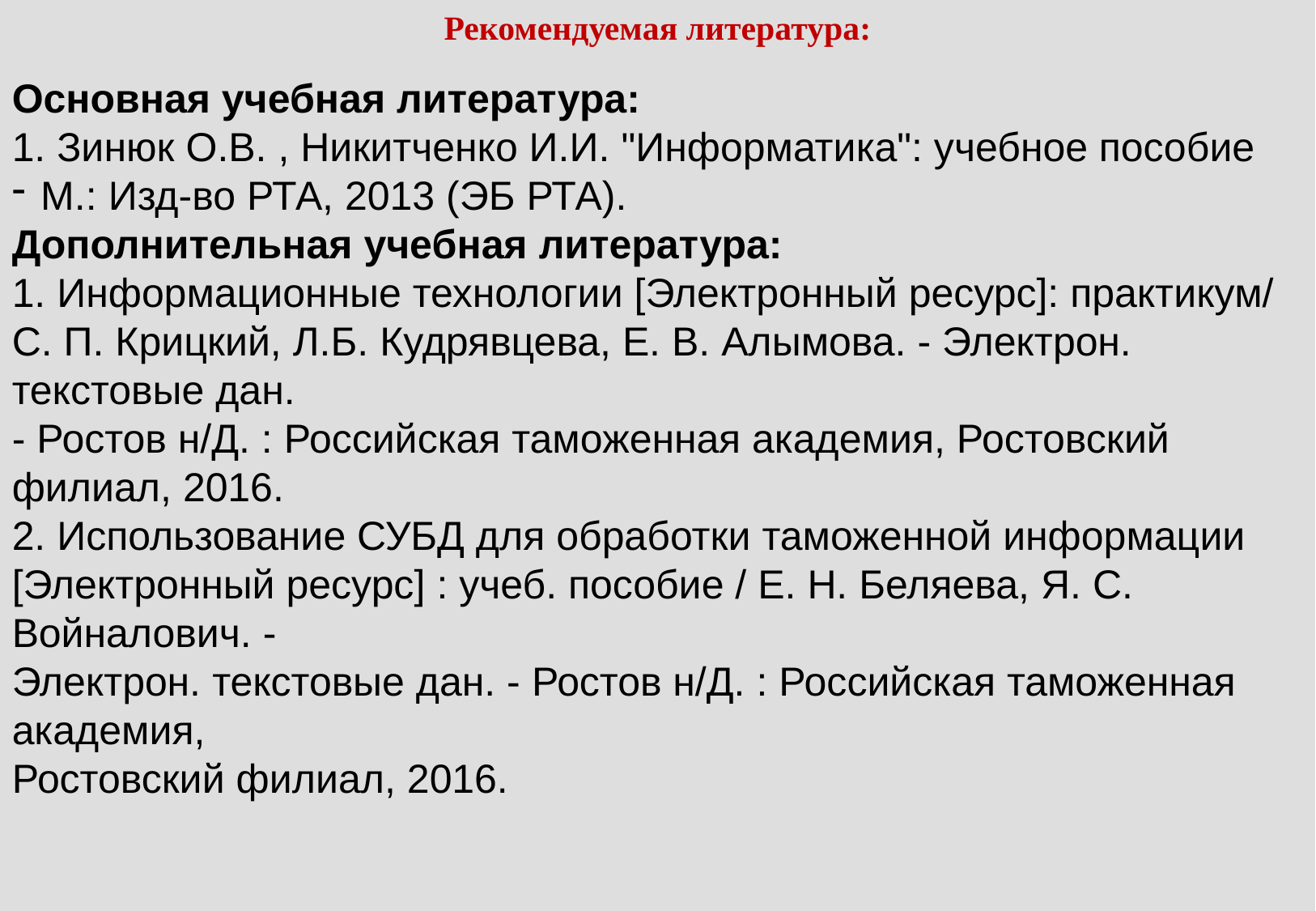

Рекомендуемая литература:
Основная учебная литература:
1. Зинюк О.В. , Никитченко И.И. "Информатика": учебное пособие
М.: Изд-во РТА, 2013 (ЭБ РТА).
Дополнительная учебная литература:
1. Информационные технологии [Электронный ресурс]: практикум/
С. П. Крицкий, Л.Б. Кудрявцева, Е. В. Алымова. - Электрон. текстовые дан.
- Ростов н/Д. : Российская таможенная академия, Ростовский филиал, 2016.
2. Использование СУБД для обработки таможенной информации
[Электронный ресурс] : учеб. пособие / Е. Н. Беляева, Я. С. Войналович. -
Электрон. текстовые дан. - Ростов н/Д. : Российская таможенная академия,
Ростовский филиал, 2016.
29